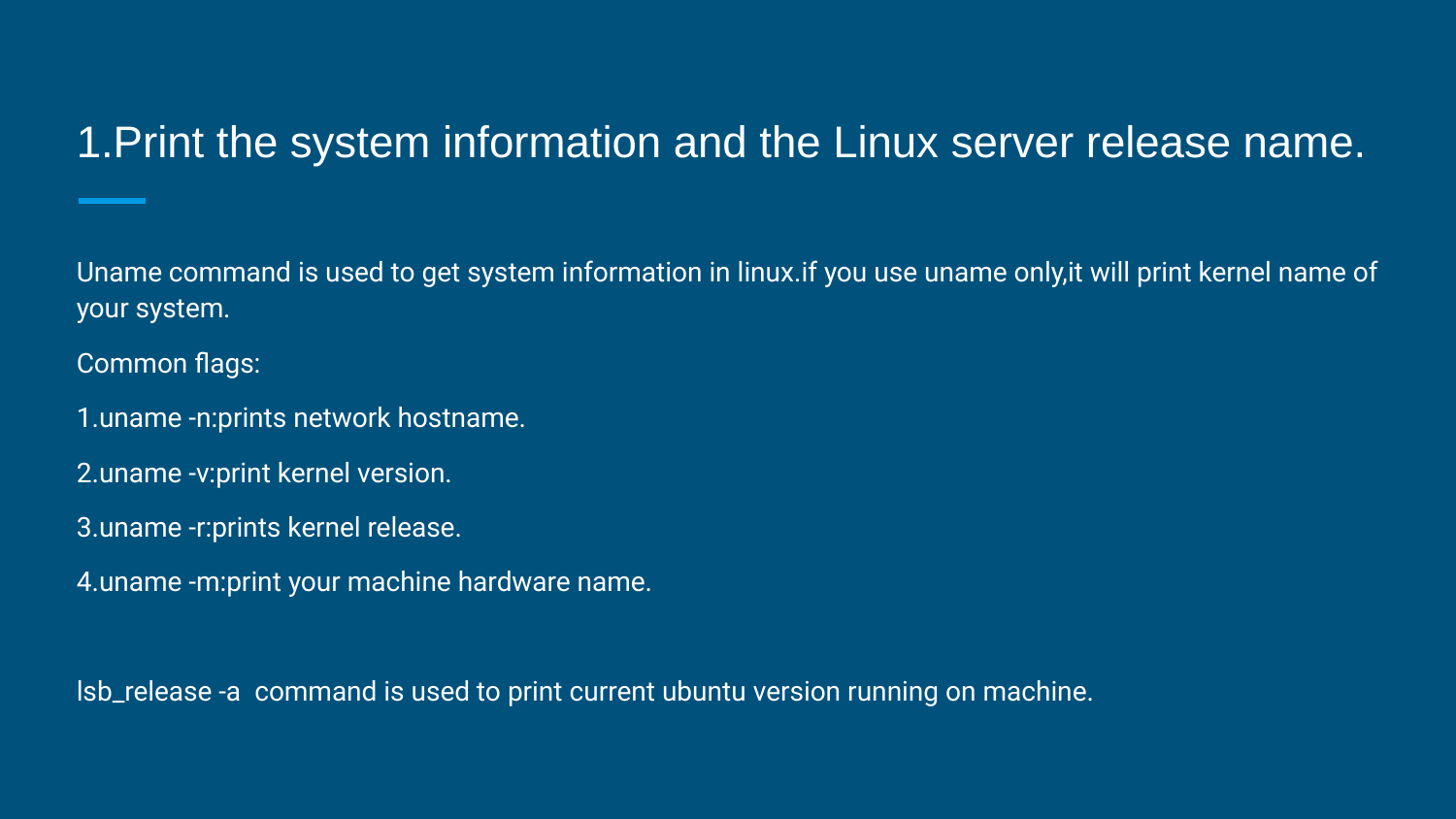

# 1.Print the system information and the Linux server release name.
Uname command is used to get system information in linux.if you use uname only,it will print kernel name of your system.
Common flags:
1.uname -n:prints network hostname.
2.uname -v:print kernel version.
3.uname -r:prints kernel release.
4.uname -m:print your machine hardware name.

lsb_release -a  command is used to print current ubuntu version running on machine.